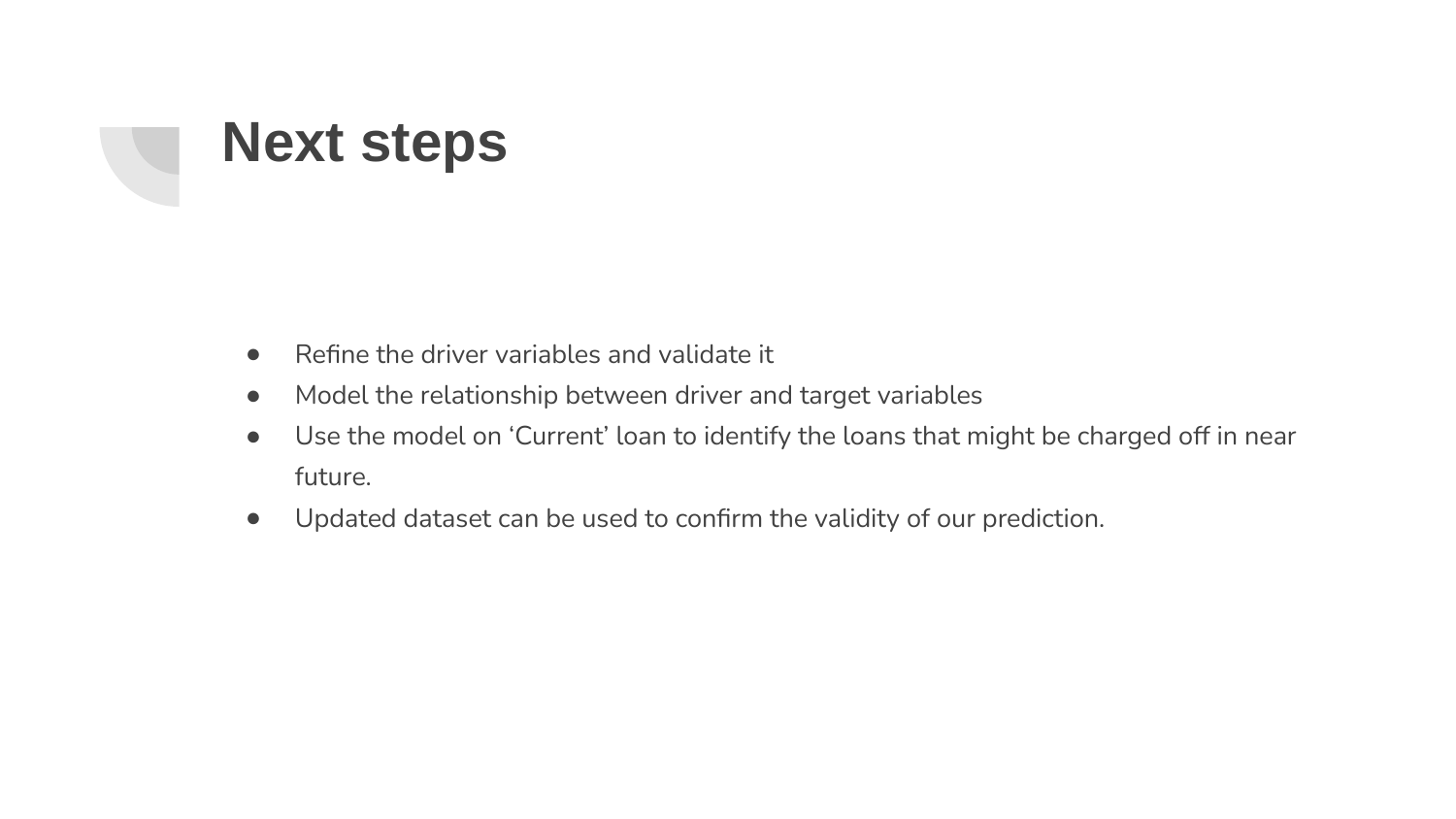

# Next steps
Refine the driver variables and validate it
Model the relationship between driver and target variables
Use the model on ‘Current’ loan to identify the loans that might be charged off in near future.
Updated dataset can be used to confirm the validity of our prediction.